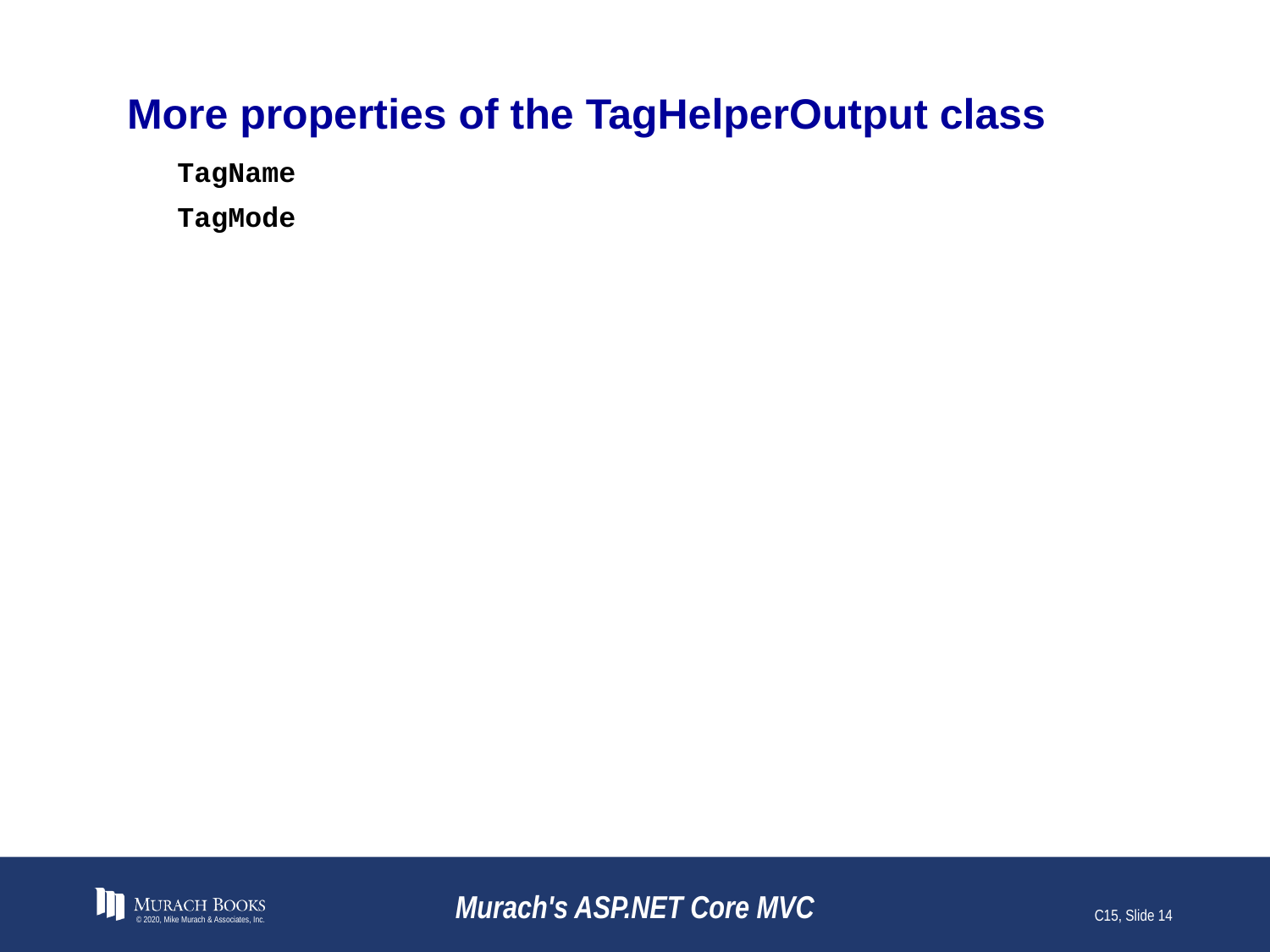

# More properties of the TagHelperOutput class
TagName
TagMode

© 2020, Mike Murach & Associates, Inc.
Murach's ASP.NET Core MVC

C15, Slide 14